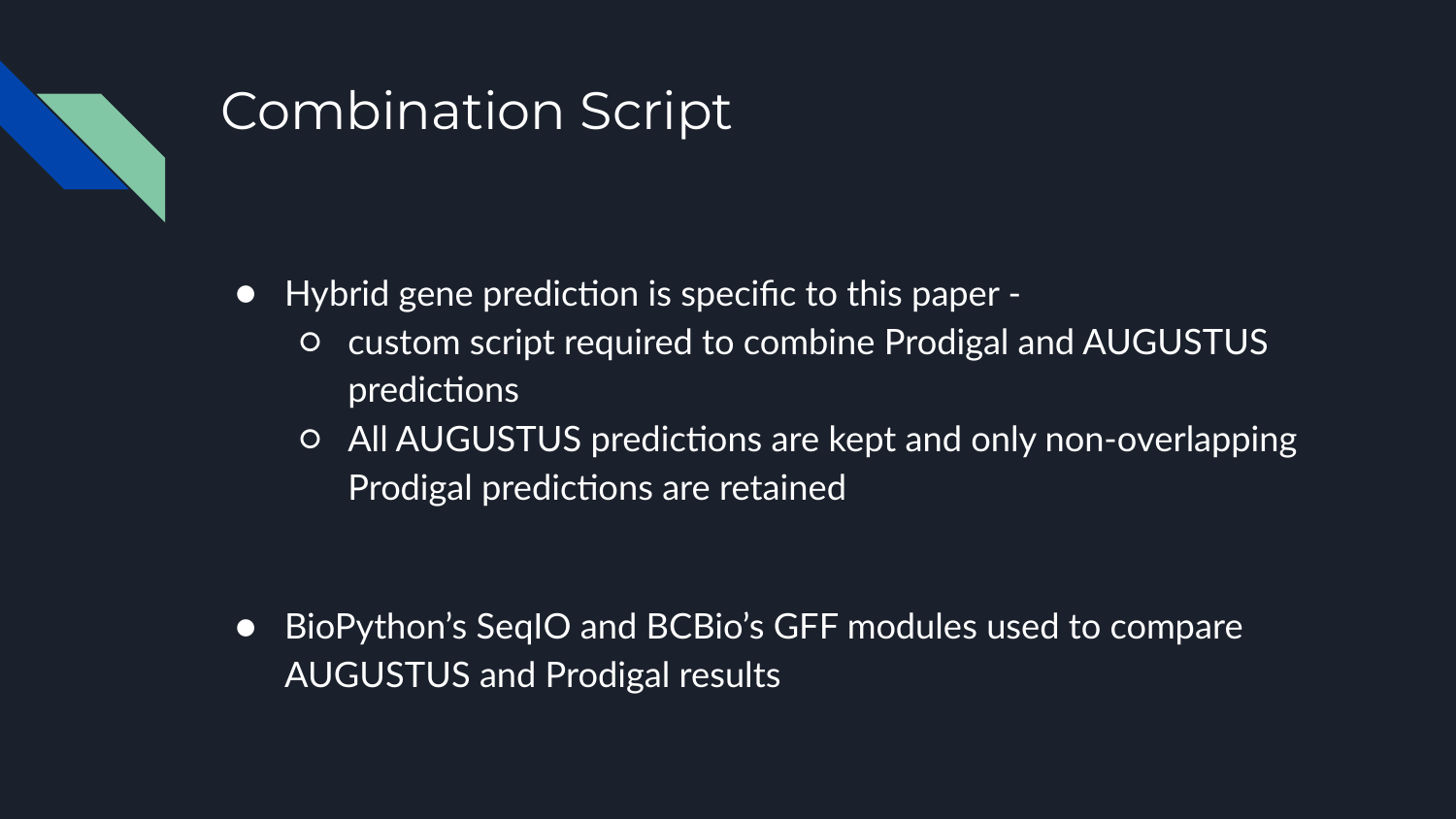

# Combination Script
Hybrid gene prediction is specific to this paper -
custom script required to combine Prodigal and AUGUSTUS predictions
All AUGUSTUS predictions are kept and only non-overlapping Prodigal predictions are retained

BioPython’s SeqIO and BCBio’s GFF modules used to compare AUGUSTUS and Prodigal results